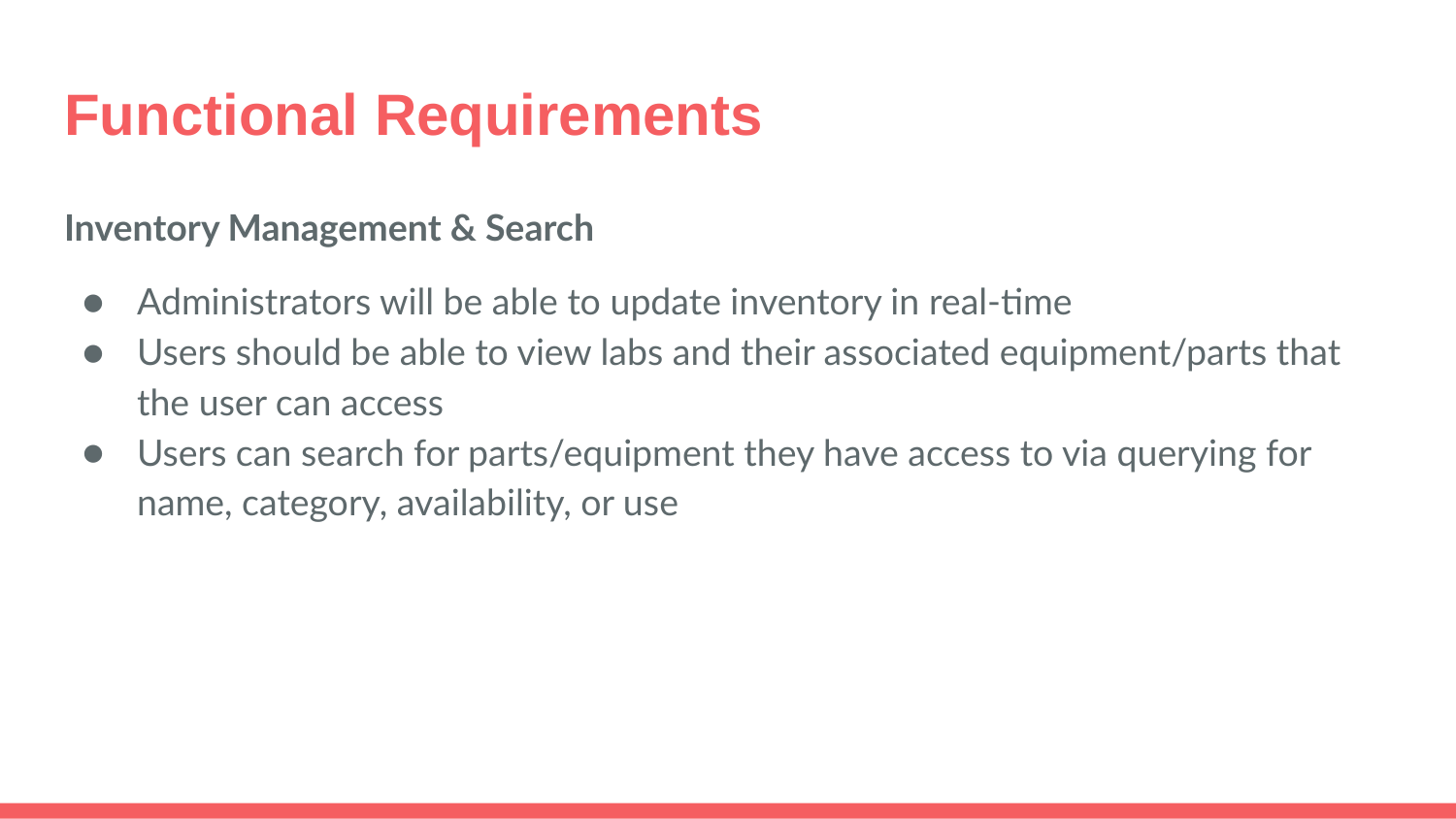

# Functional Requirements
Inventory Management & Search
Administrators will be able to update inventory in real-time
Users should be able to view labs and their associated equipment/parts that the user can access
Users can search for parts/equipment they have access to via querying for name, category, availability, or use